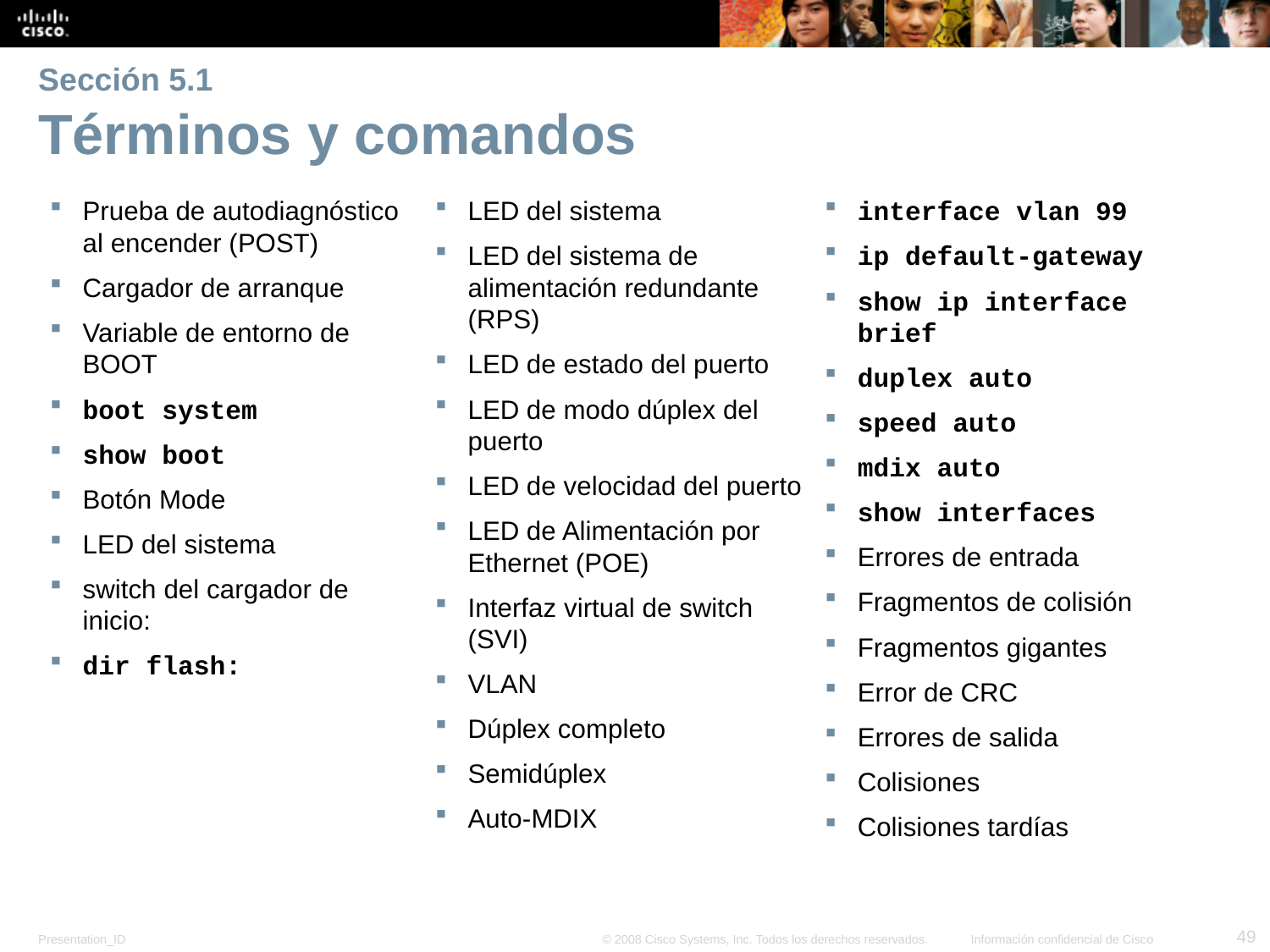

Sección 5.1
Términos y comandos
Prueba de autodiagnóstico al encender (POST)
Cargador de arranque
Variable de entorno de BOOT
boot system
show boot
Botón Mode
LED del sistema
switch del cargador de inicio:
dir flash:
LED del sistema
LED del sistema de alimentación redundante (RPS)
LED de estado del puerto
LED de modo dúplex del puerto
LED de velocidad del puerto
LED de Alimentación por Ethernet (POE)
Interfaz virtual de switch (SVI)
VLAN
Dúplex completo
Semidúplex
Auto-MDIX
interface vlan 99
ip default-gateway
show ip interface brief
duplex auto
speed auto
mdix auto
show interfaces
Errores de entrada
Fragmentos de colisión
Fragmentos gigantes
Error de CRC
Errores de salida
Colisiones
Colisiones tardías